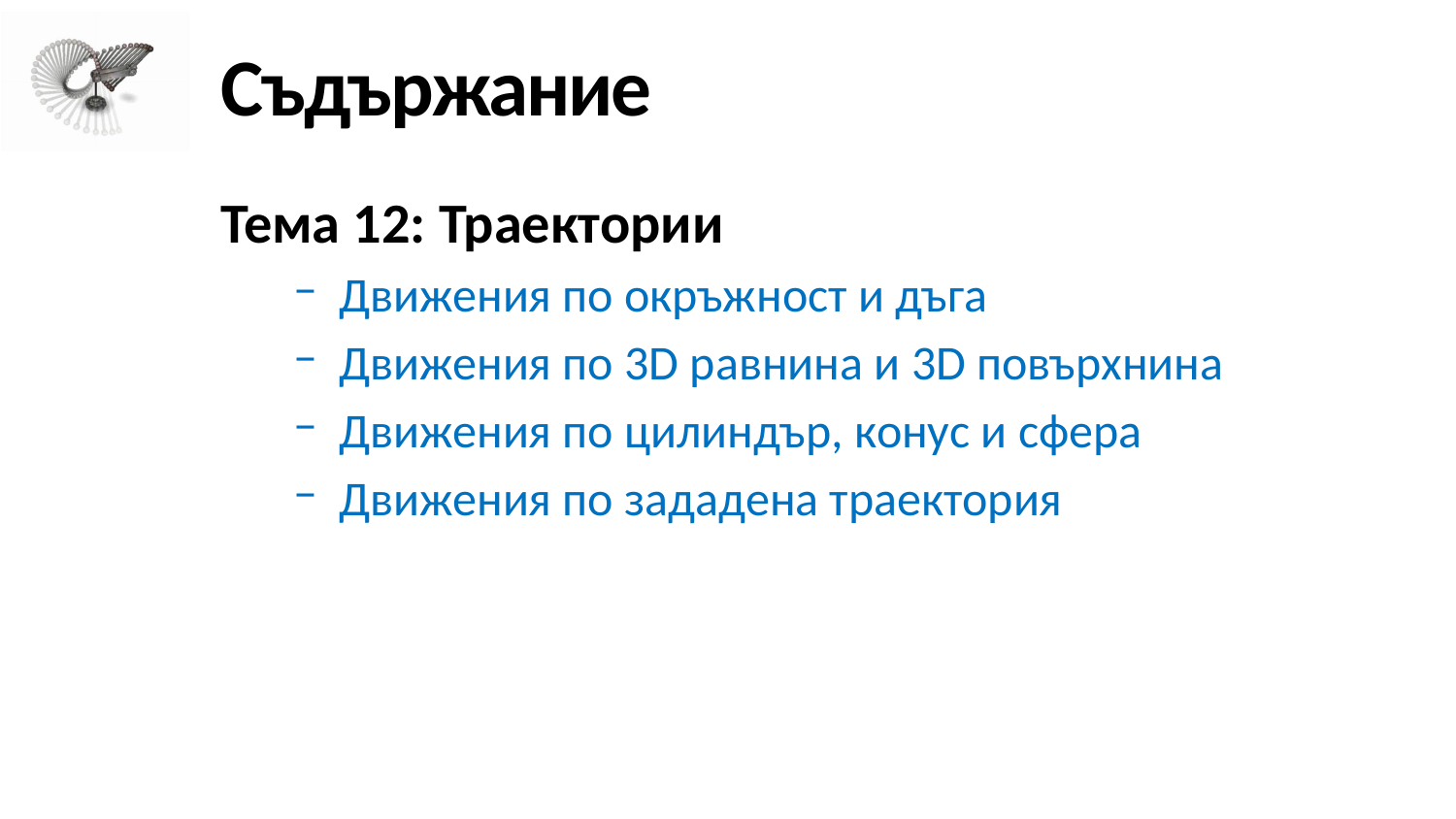

# Съдържание
Тема 12: Траектории
Движения по окръжност и дъга
Движения по 3D равнина и 3D повърхнина
Движения по цилиндър, конус и сфера
Движения по зададена траектория